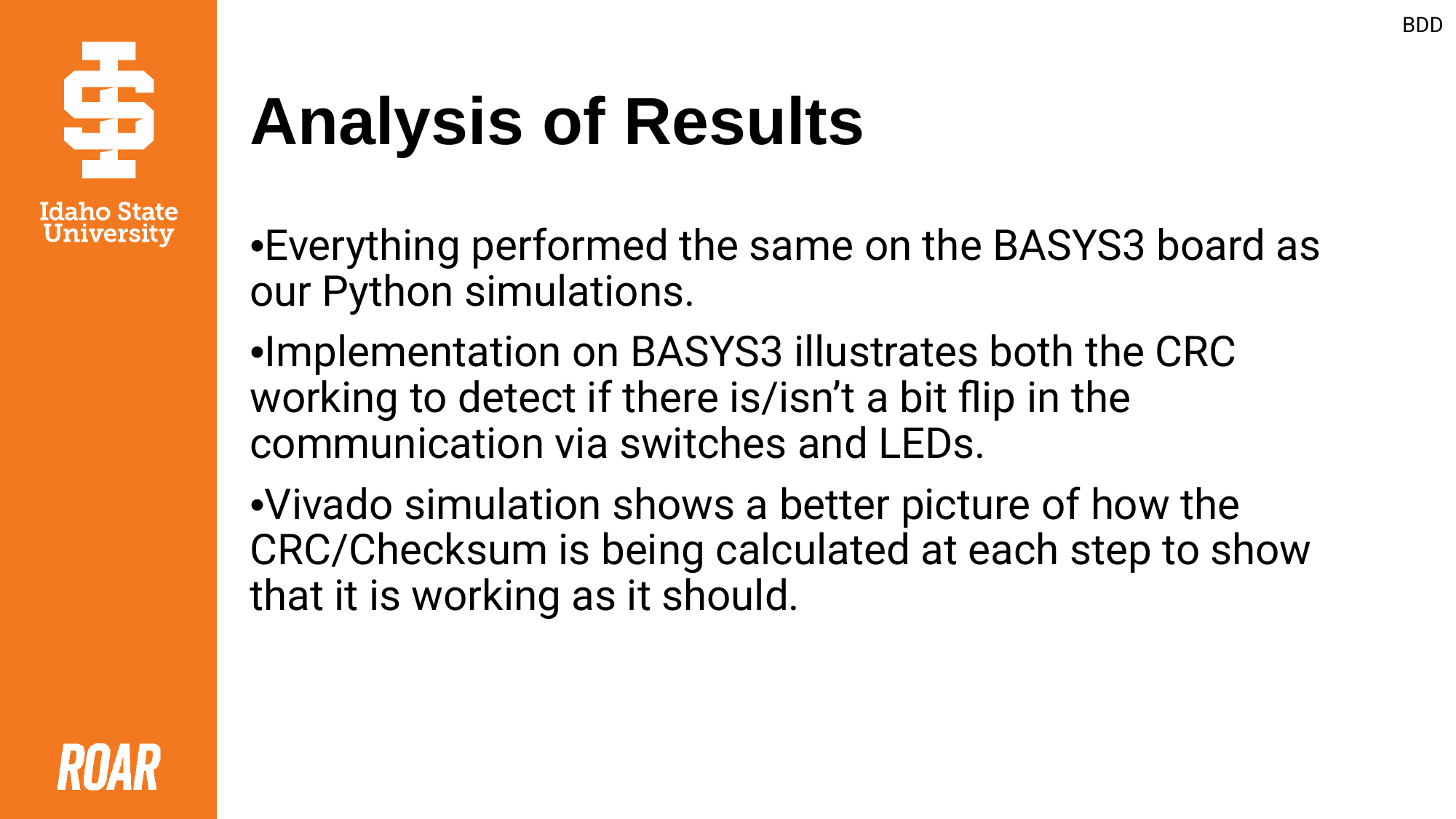

BDD
# Analysis of Results
•Everything performed the same on the BASYS3 board as our Python simulations.
•Implementation on BASYS3 illustrates both the CRC working to detect if there is/isn’t a bit flip in the communication via switches and LEDs.
•Vivado simulation shows a better picture of how the CRC/Checksum is being calculated at each step to show that it is working as it should.